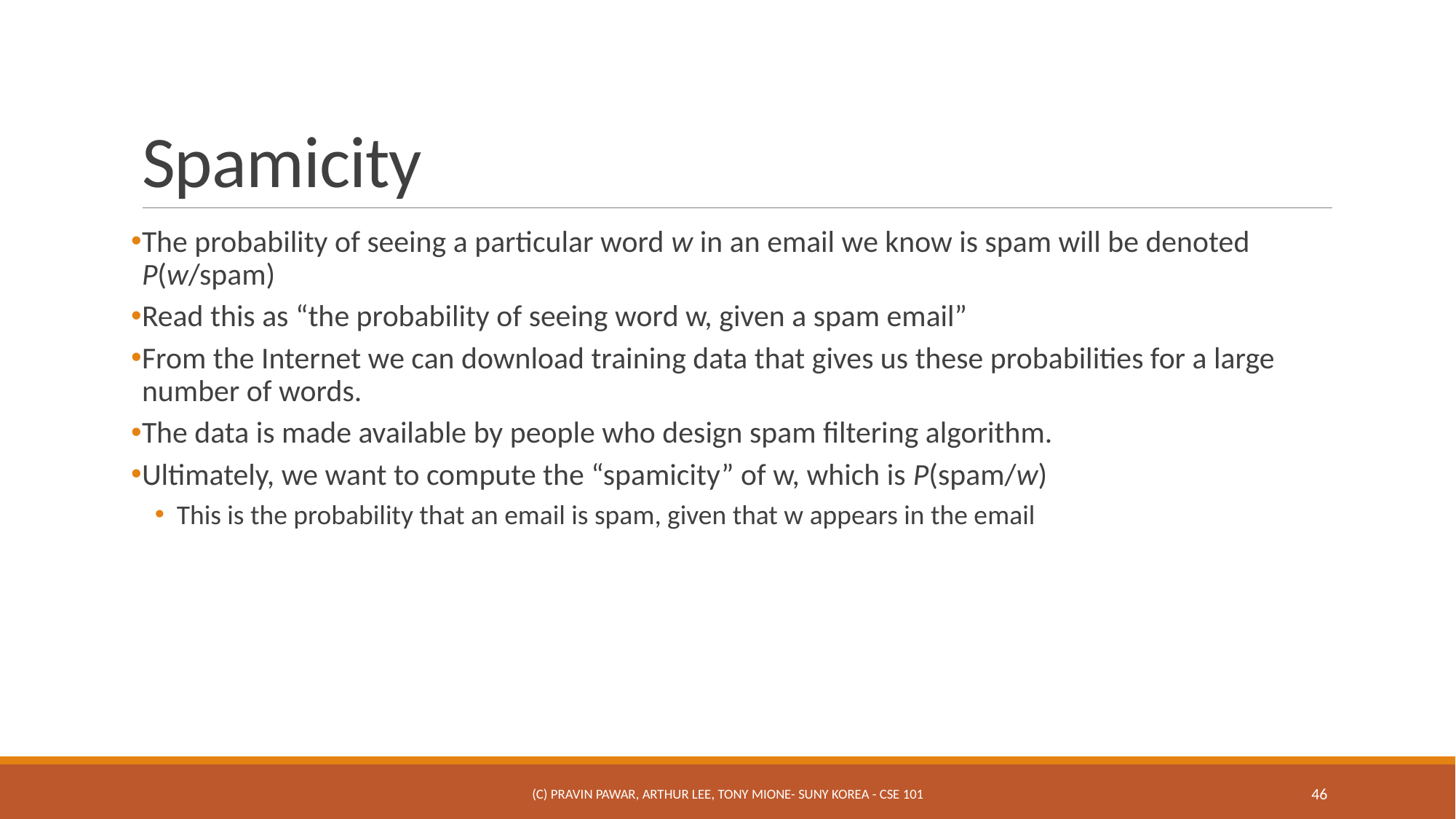

# Spamicity
The probability of seeing a particular word w in an email we know is spam will be denoted P(w/spam)
Read this as “the probability of seeing word w, given a spam email”
From the Internet we can download training data that gives us these probabilities for a large number of words.
The data is made available by people who design spam filtering algorithm.
Ultimately, we want to compute the “spamicity” of w, which is P(spam/w)
This is the probability that an email is spam, given that w appears in the email

(c) Pravin Pawar, Arthur Lee, Tony Mione- SUNY Korea - CSE 101
46